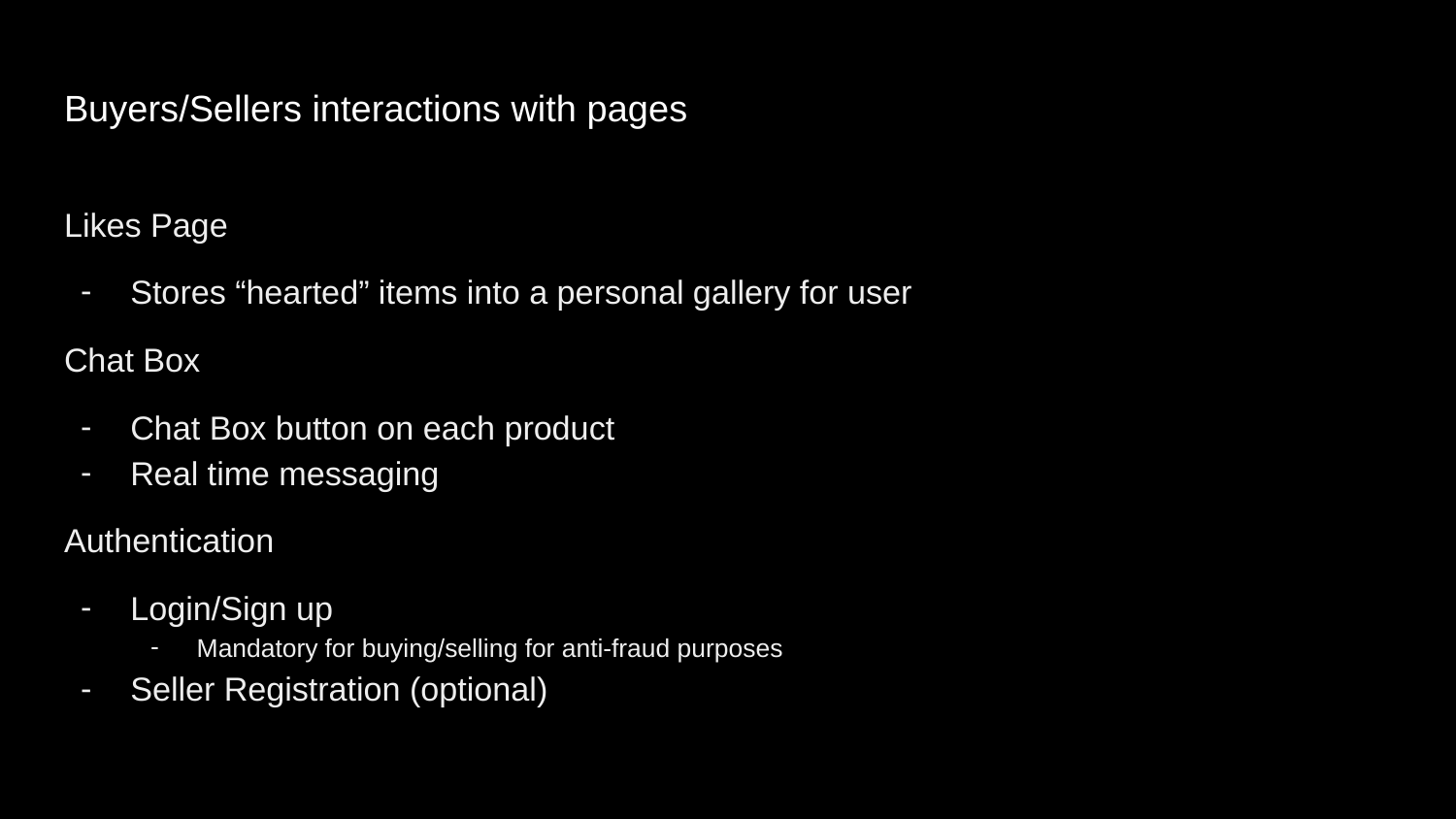

# Buyers/Sellers interactions with pages
Likes Page
Stores “hearted” items into a personal gallery for user
Chat Box
Chat Box button on each product
Real time messaging
Authentication
Login/Sign up
Mandatory for buying/selling for anti-fraud purposes
Seller Registration (optional)